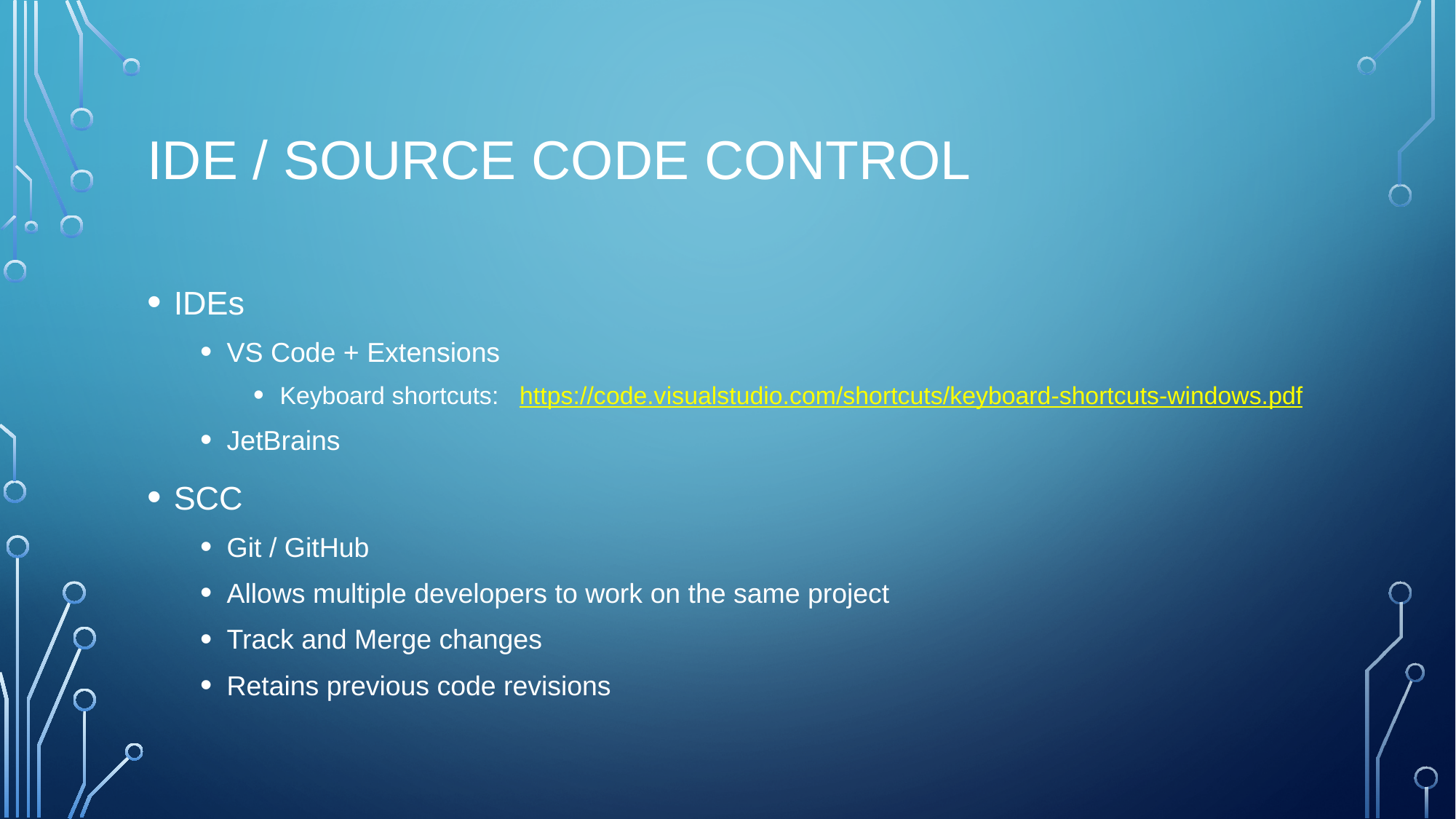

# IDE / Source code control
IDEs
VS Code + Extensions
Keyboard shortcuts:   https://code.visualstudio.com/shortcuts/keyboard-shortcuts-windows.pdf
JetBrains
SCC
Git / GitHub
Allows multiple developers to work on the same project
Track and Merge changes
Retains previous code revisions